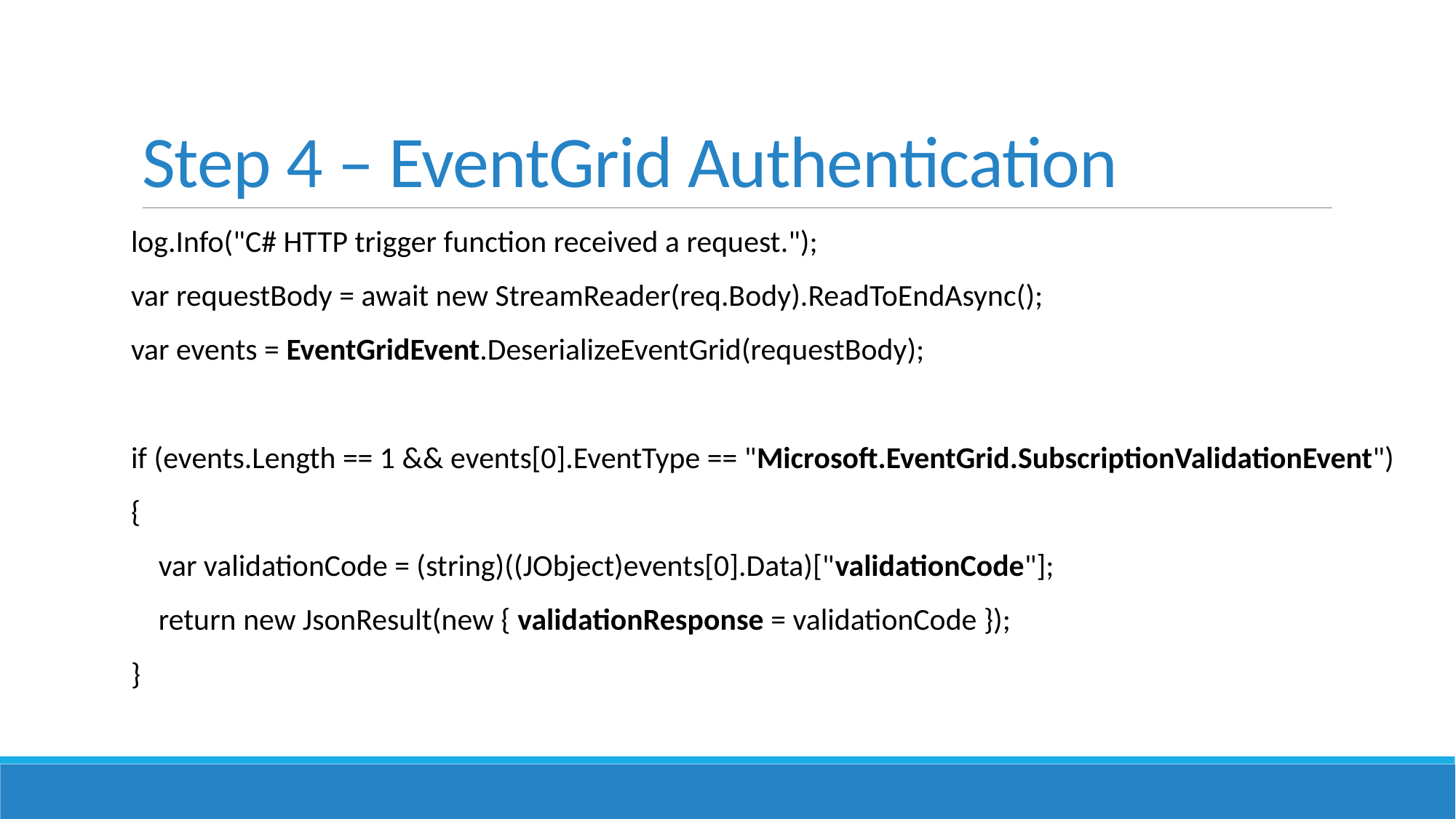

# Step 4 – EventGrid Authentication
log.Info("C# HTTP trigger function received a request.");
var requestBody = await new StreamReader(req.Body).ReadToEndAsync();
var events = EventGridEvent.DeserializeEventGrid(requestBody);

if (events.Length == 1 && events[0].EventType == "Microsoft.EventGrid.SubscriptionValidationEvent")
{
    var validationCode = (string)((JObject)events[0].Data)["validationCode"];
    return new JsonResult(new { validationResponse = validationCode });
}